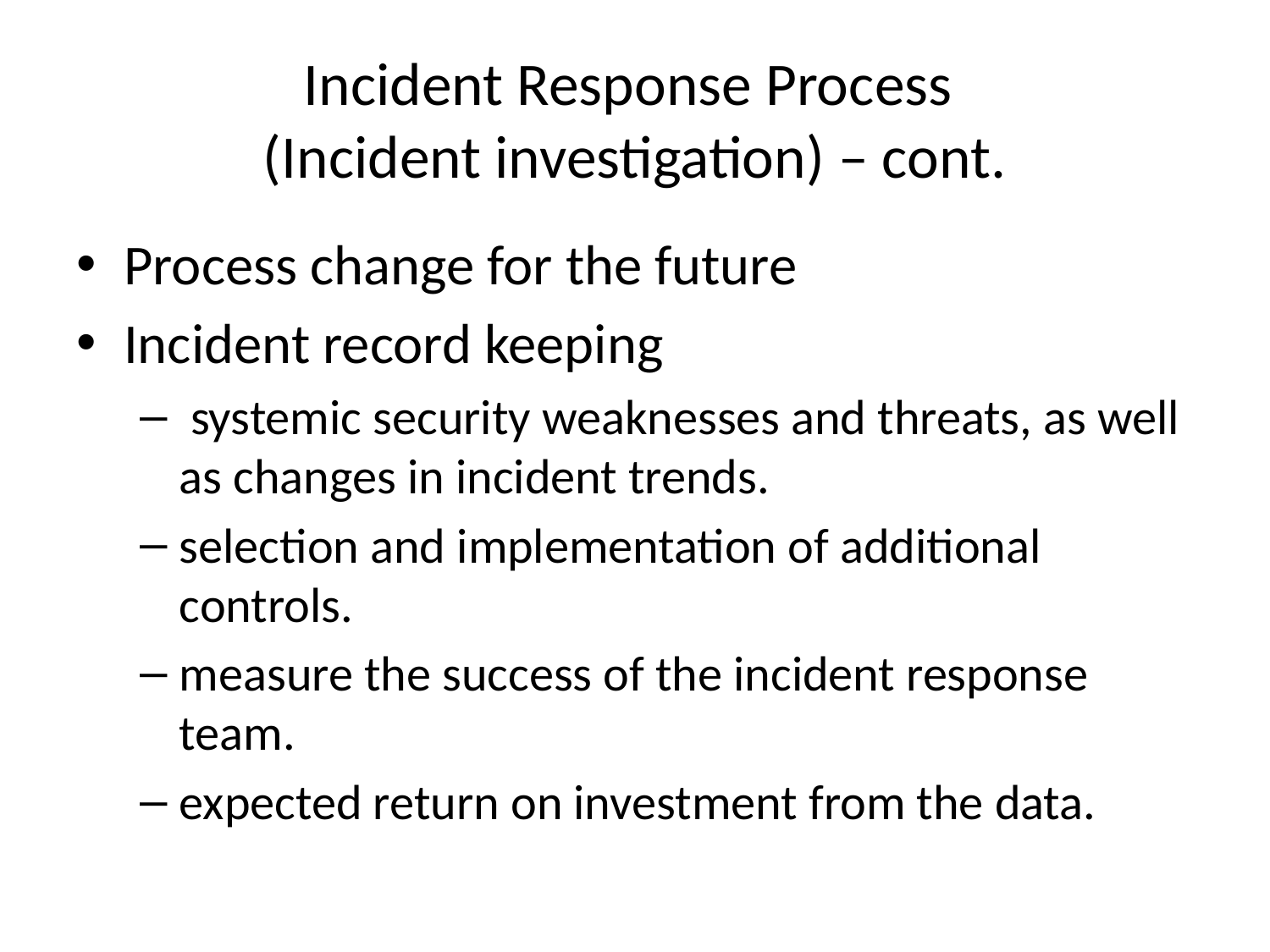

# Incident Response Process (Incident investigation) – cont.
Process change for the future
Incident record keeping
 systemic security weaknesses and threats, as well as changes in incident trends.
selection and implementation of additional controls.
measure the success of the incident response team.
expected return on investment from the data.